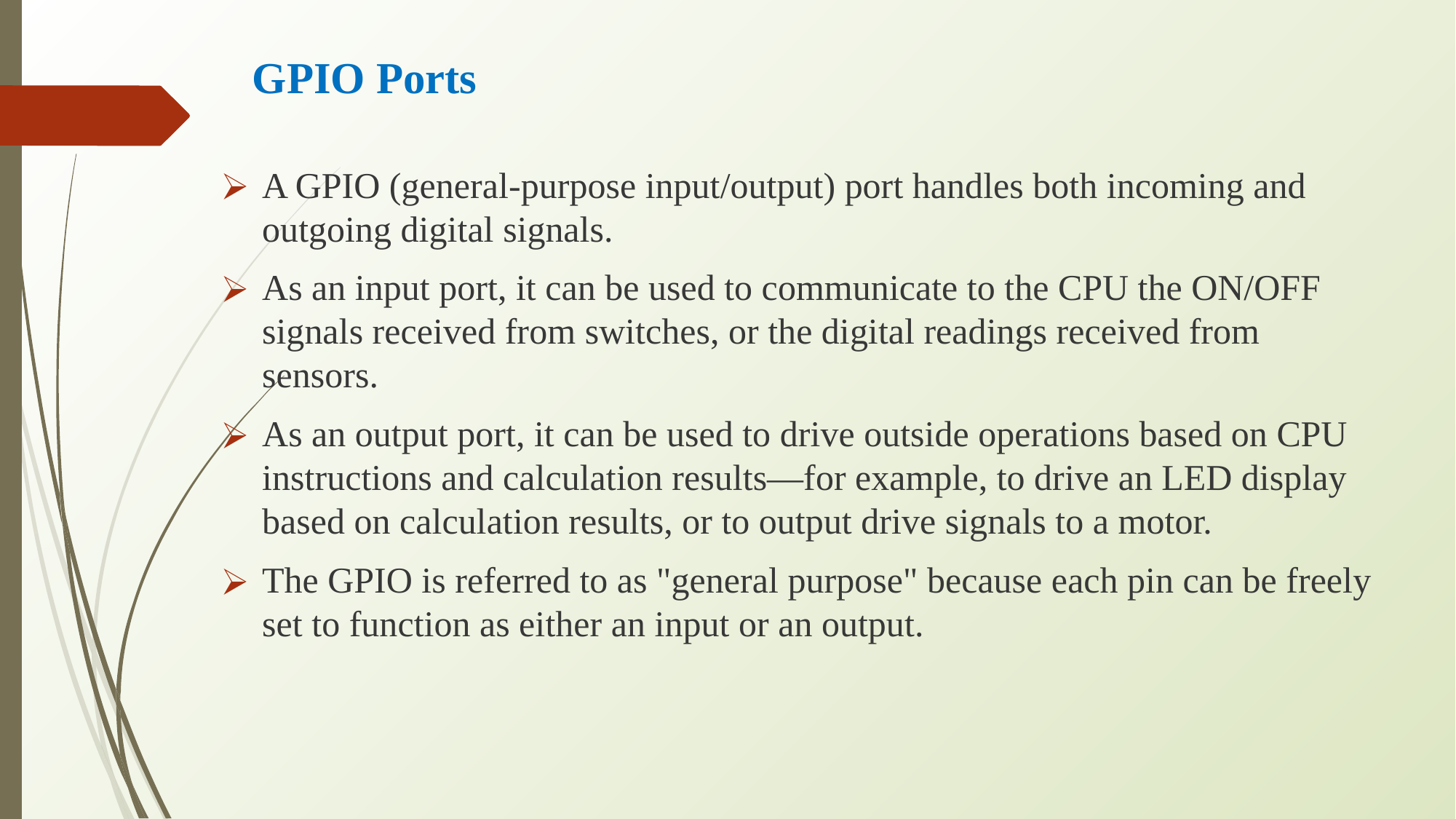

# GPIO Ports
A GPIO (general-purpose input/output) port handles both incoming and outgoing digital signals.
As an input port, it can be used to communicate to the CPU the ON/OFF signals received from switches, or the digital readings received from sensors.
As an output port, it can be used to drive outside operations based on CPU instructions and calculation results—for example, to drive an LED display based on calculation results, or to output drive signals to a motor.
The GPIO is referred to as "general purpose" because each pin can be freely set to function as either an input or an output.